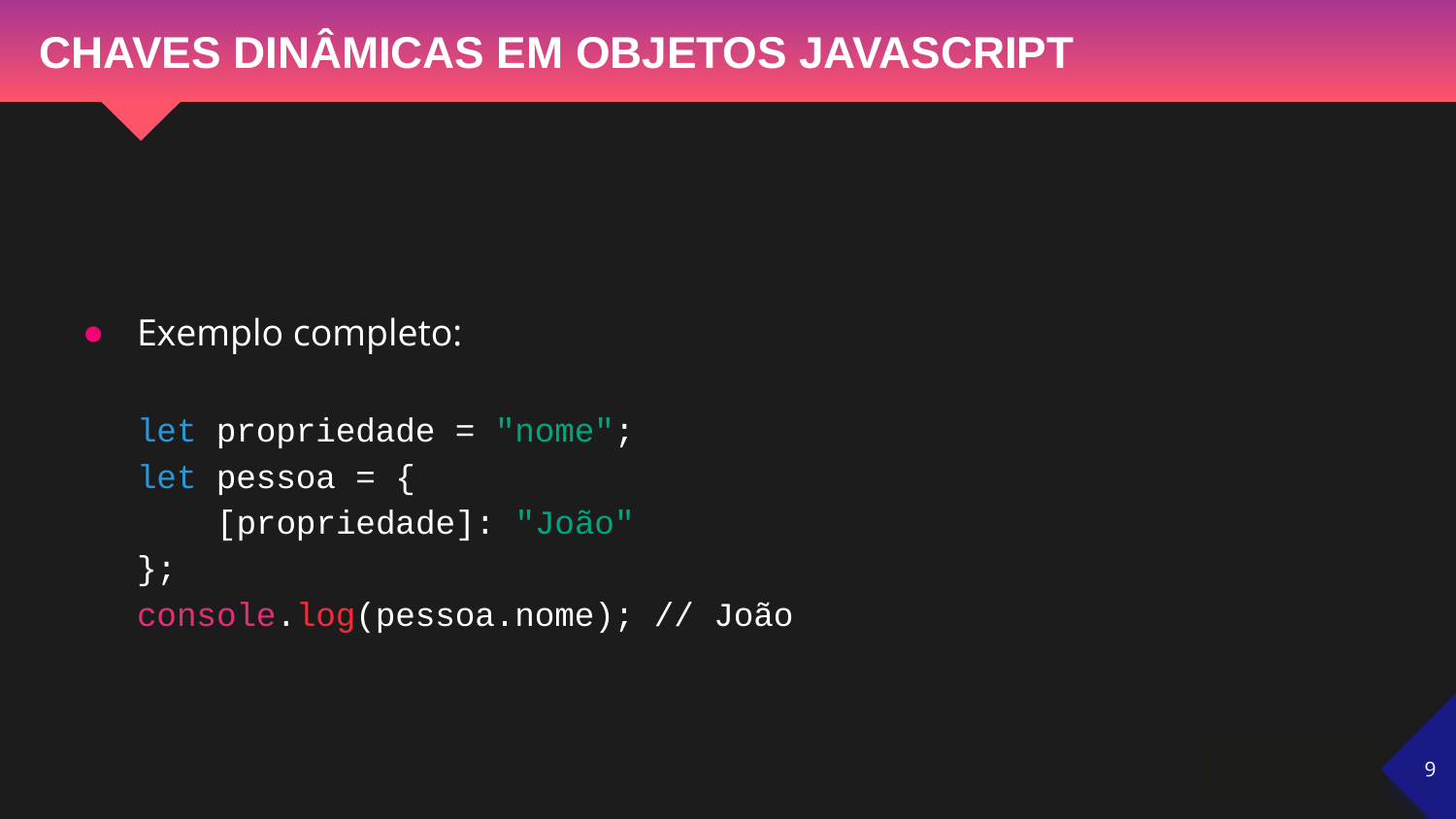

# CHAVES DINÂMICAS EM OBJETOS JAVASCRIPT
Exemplo completo:

let propriedade = "nome";
let pessoa = {
    [propriedade]: "João"
};
console.log(pessoa.nome); // João
9